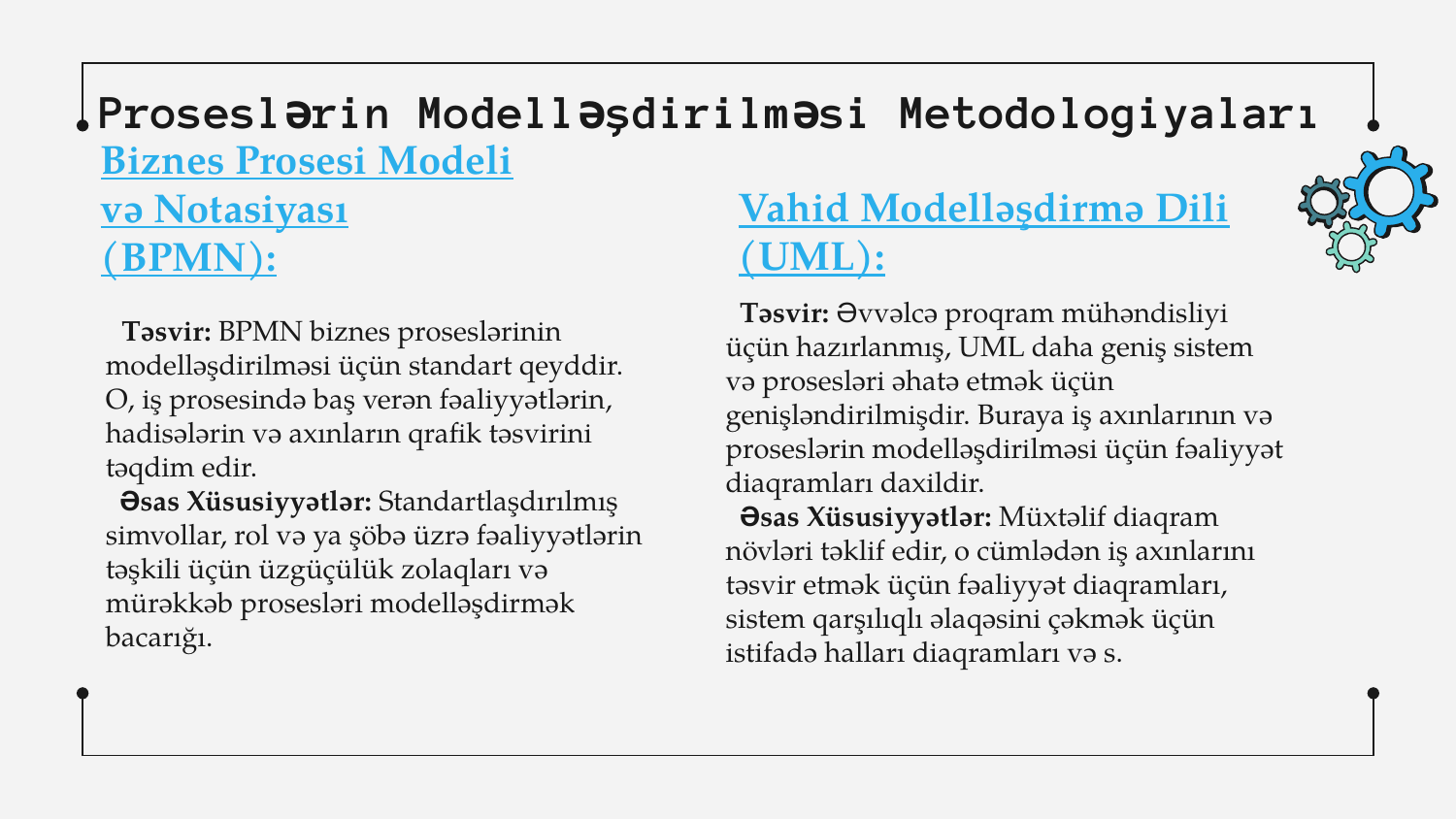

# Proseslərin Modelləşdirilməsi Metodologiyaları

Vahid Modelləşdirmə Dili (UML):
Biznes Prosesi Modeli və Notasiyası (BPMN):
  Təsvir: Əvvəlcə proqram mühəndisliyi üçün hazırlanmış, UML daha geniş sistem və prosesləri əhatə etmək üçün genişləndirilmişdir. Buraya iş axınlarının və proseslərin modelləşdirilməsi üçün fəaliyyət diaqramları daxildir.
  Əsas Xüsusiyyətlər: Müxtəlif diaqram növləri təklif edir, o cümlədən iş axınlarını təsvir etmək üçün fəaliyyət diaqramları, sistem qarşılıqlı əlaqəsini çəkmək üçün istifadə halları diaqramları və s.
  Təsvir: BPMN biznes proseslərinin modelləşdirilməsi üçün standart qeyddir. O, iş prosesində baş verən fəaliyyətlərin, hadisələrin və axınların qrafik təsvirini təqdim edir.
  Əsas Xüsusiyyətlər: Standartlaşdırılmış simvollar, rol və ya şöbə üzrə fəaliyyətlərin təşkili üçün üzgüçülük zolaqları və mürəkkəb prosesləri modelləşdirmək bacarığı.